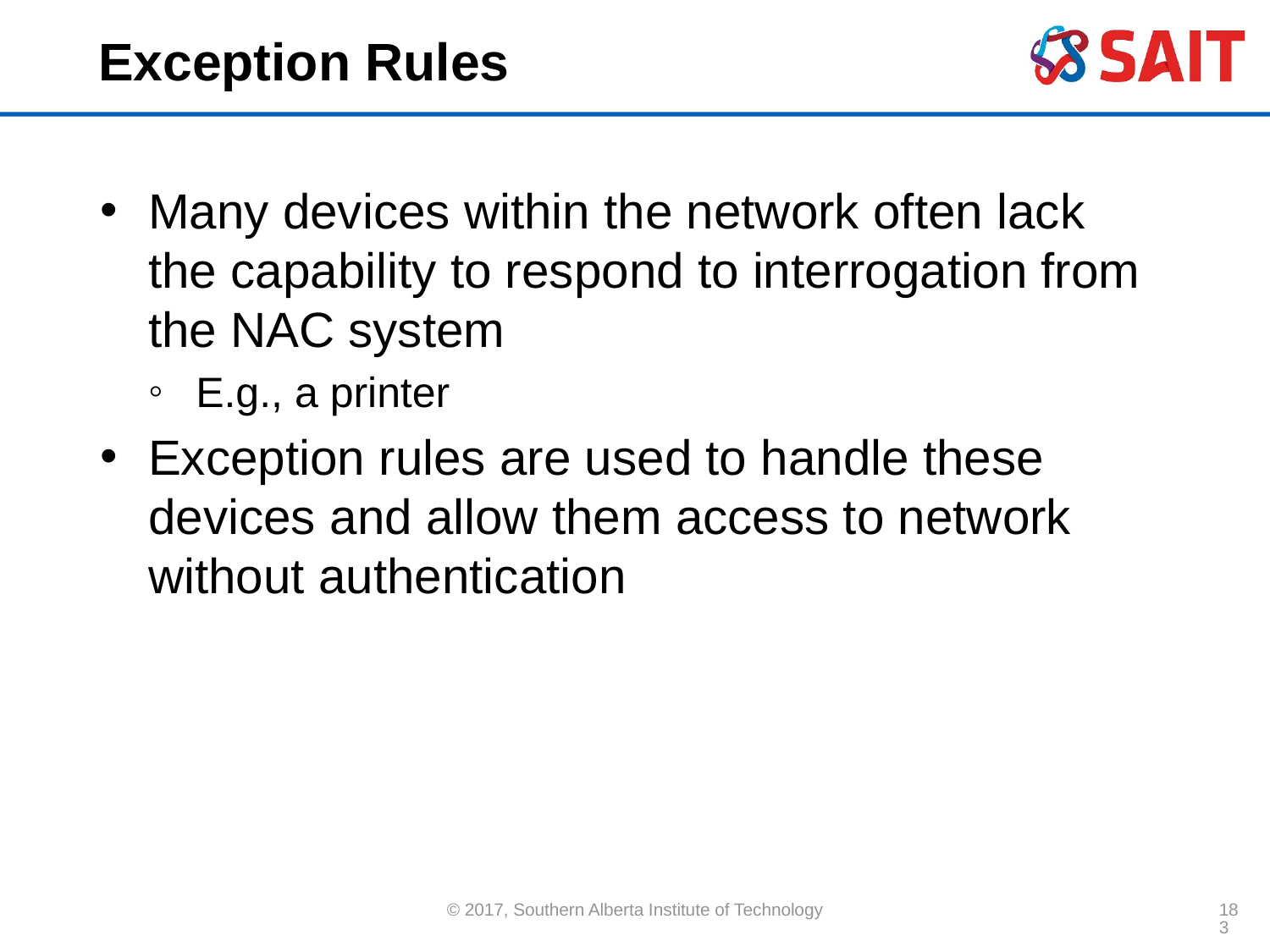

# Exception Rules
Many devices within the network often lack the capability to respond to interrogation from the NAC system
E.g., a printer
Exception rules are used to handle these devices and allow them access to network without authentication